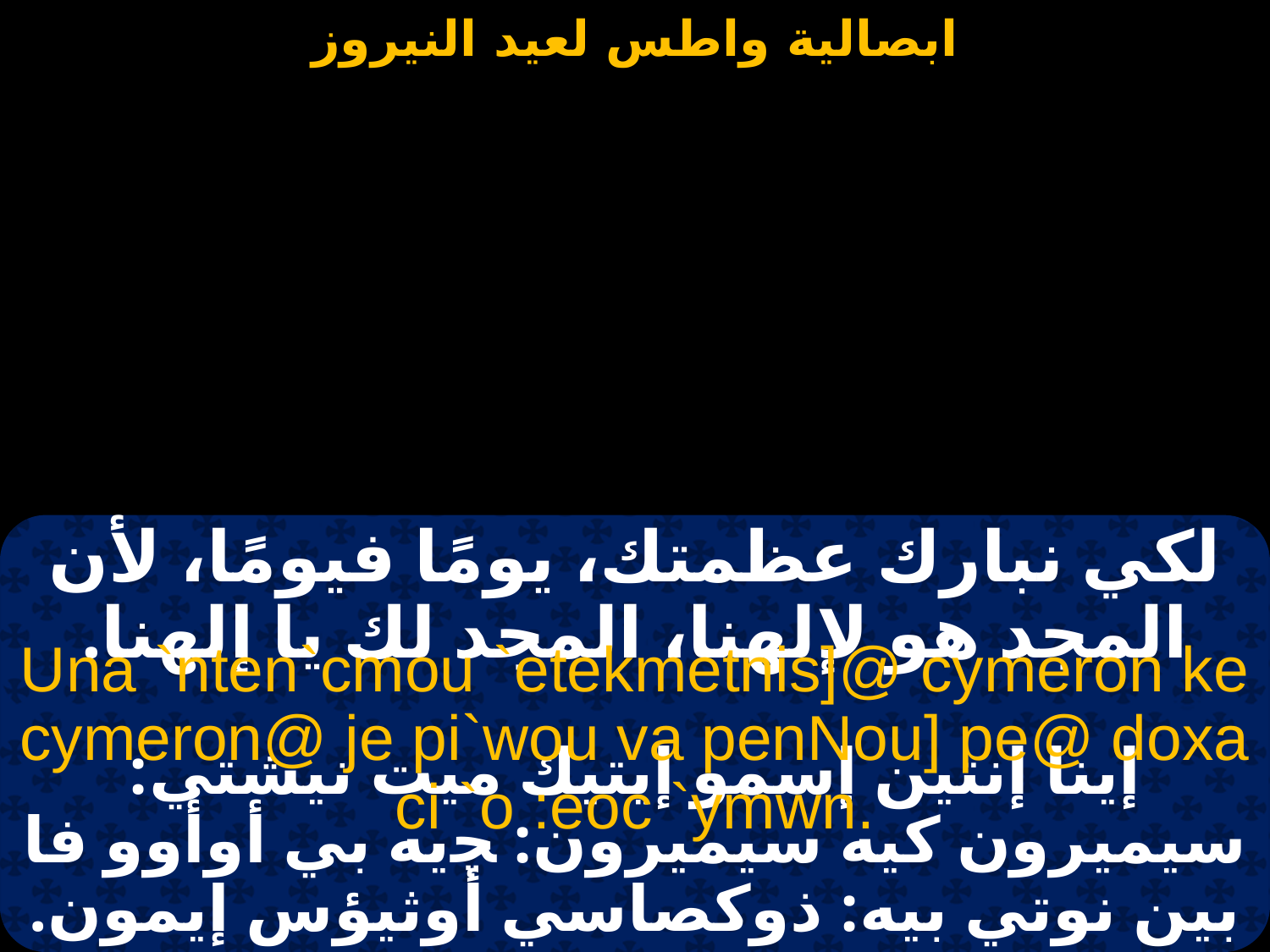

#
لكي نبارك عظمتك، يومًا فيومًا، لأن المجد هو لإلهنا، المجد لك يا إلهنا.
Una `nten`cmou `etekmetnis]@ cymeron ke cymeron@ je pi`wou va penNou] pe@ doxa ci `o :eoc `ymwn.
إينا إنتين إسمو إيتيك ميت نيشتي: سيميرون كيه سيميرون: ﭽيه بي أوأوو فا بين نوتي بيه: ذوكصاسي أوثيؤس إيمون.